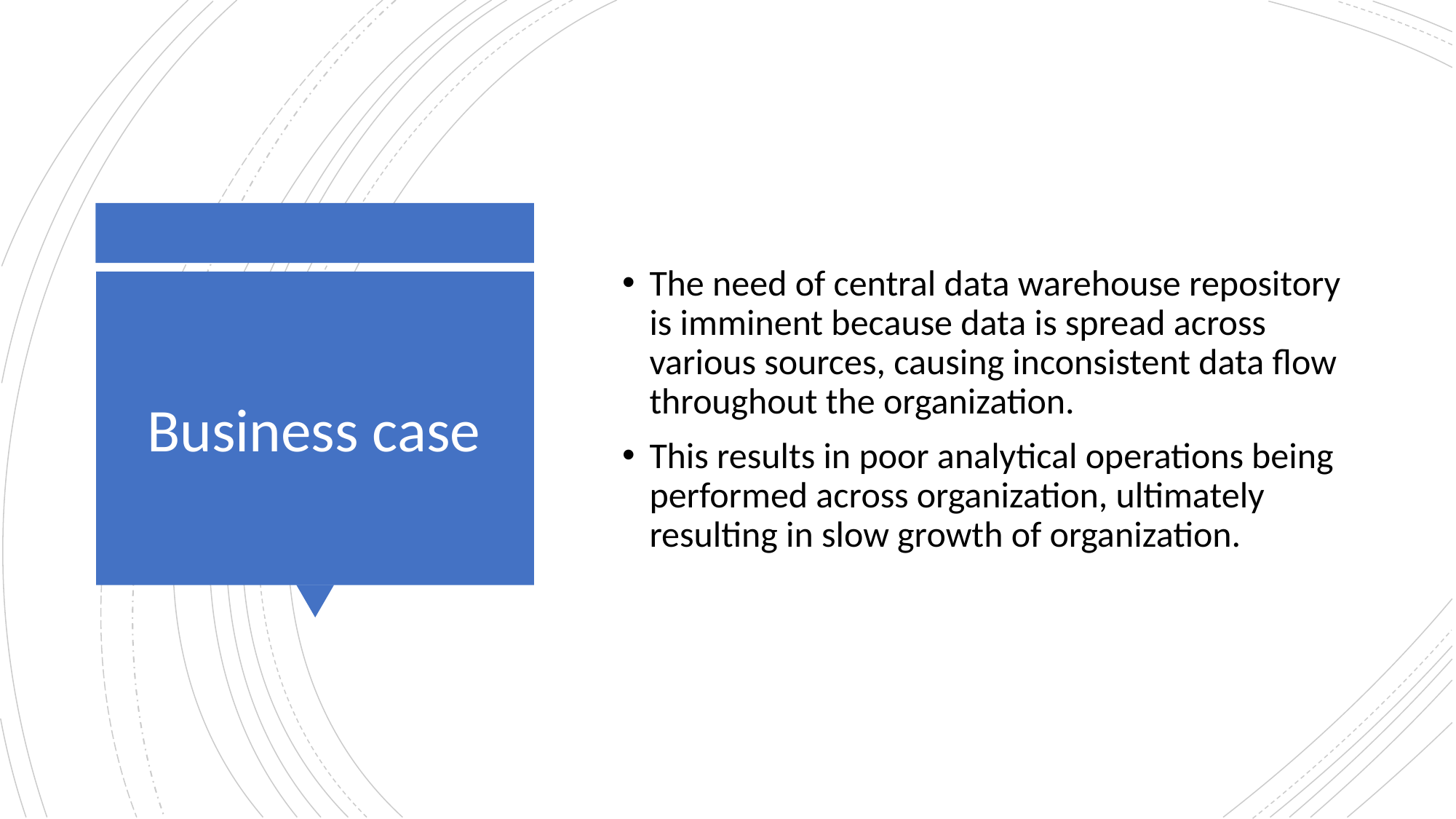

The need of central data warehouse repository is imminent because data is spread across various sources, causing inconsistent data flow throughout the organization.
This results in poor analytical operations being performed across organization, ultimately resulting in slow growth of organization.

# Business case